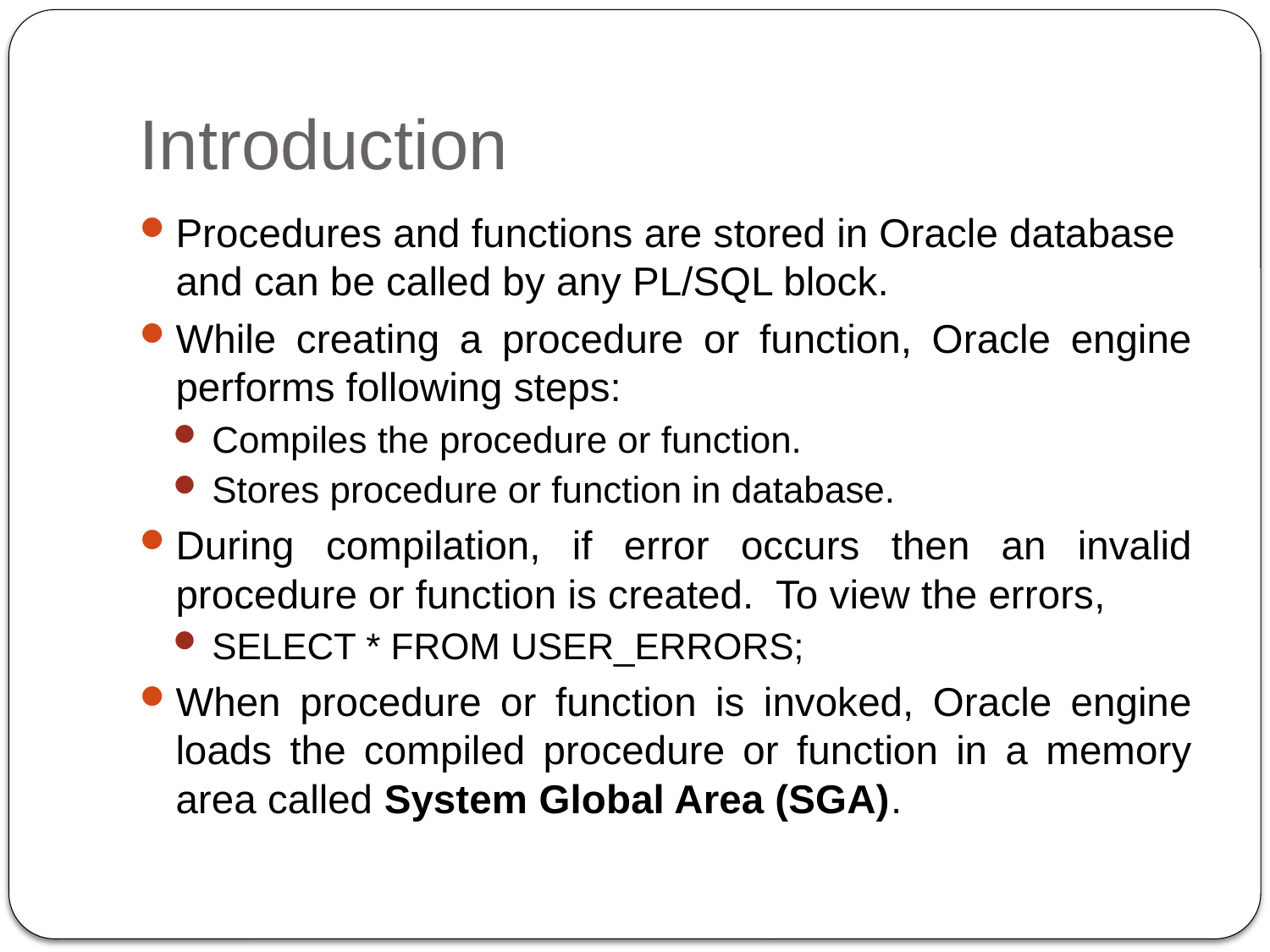

# Introduction
Procedures and functions are stored in Oracle database and can be called by any PL/SQL block.
While creating a procedure or function, Oracle engine performs following steps:
Compiles the procedure or function.
Stores procedure or function in database.
During compilation, if error occurs then an invalid procedure or function is created.  To view the errors,
SELECT * FROM USER_ERRORS;
When procedure or function is invoked, Oracle engine loads the compiled procedure or function in a memory area called System Global Area (SGA).